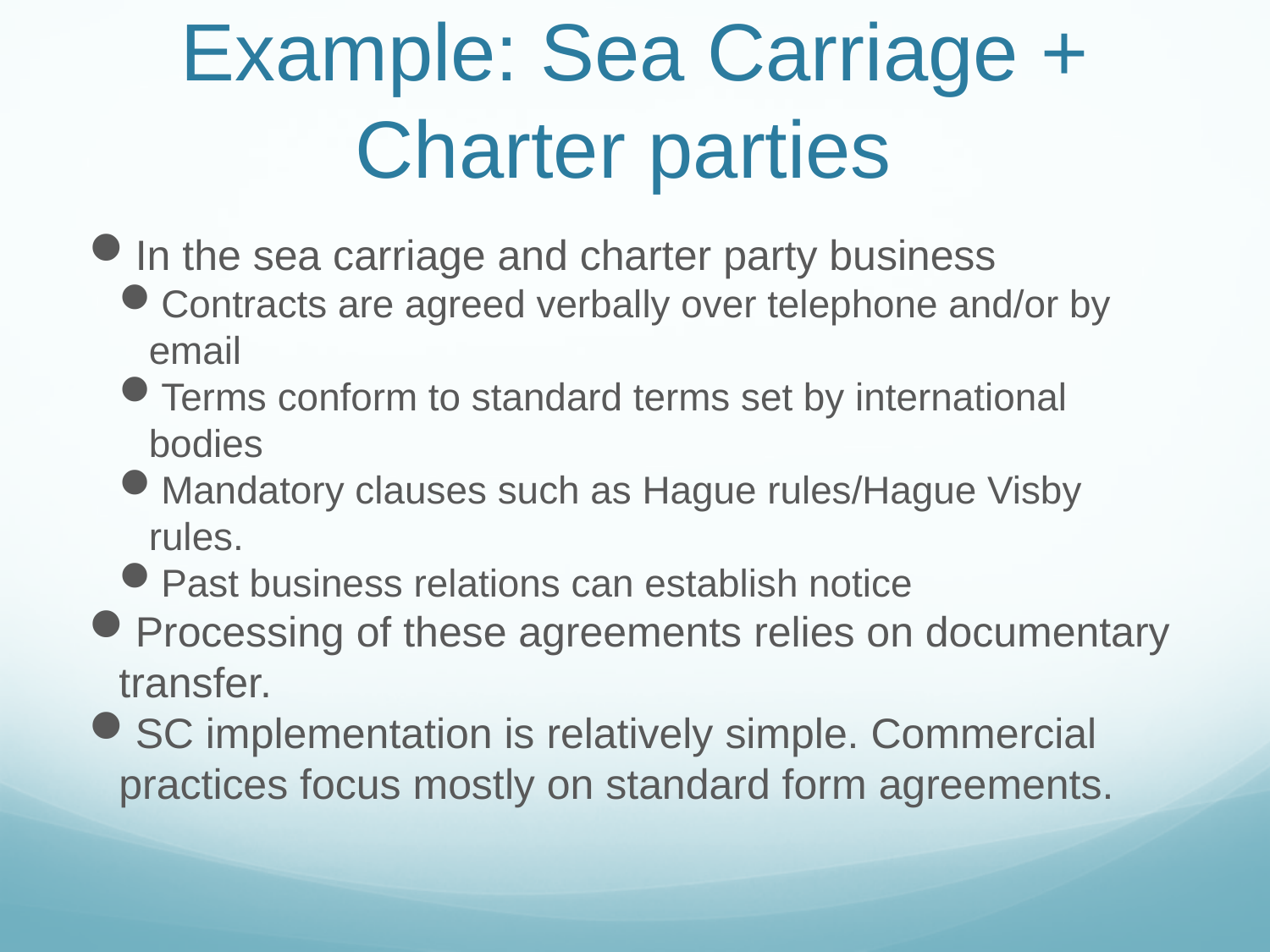

Example: Sea Carriage + Charter parties
In the sea carriage and charter party business
Contracts are agreed verbally over telephone and/or by email
Terms conform to standard terms set by international bodies
Mandatory clauses such as Hague rules/Hague Visby rules.
Past business relations can establish notice
Processing of these agreements relies on documentary transfer.
SC implementation is relatively simple. Commercial practices focus mostly on standard form agreements.